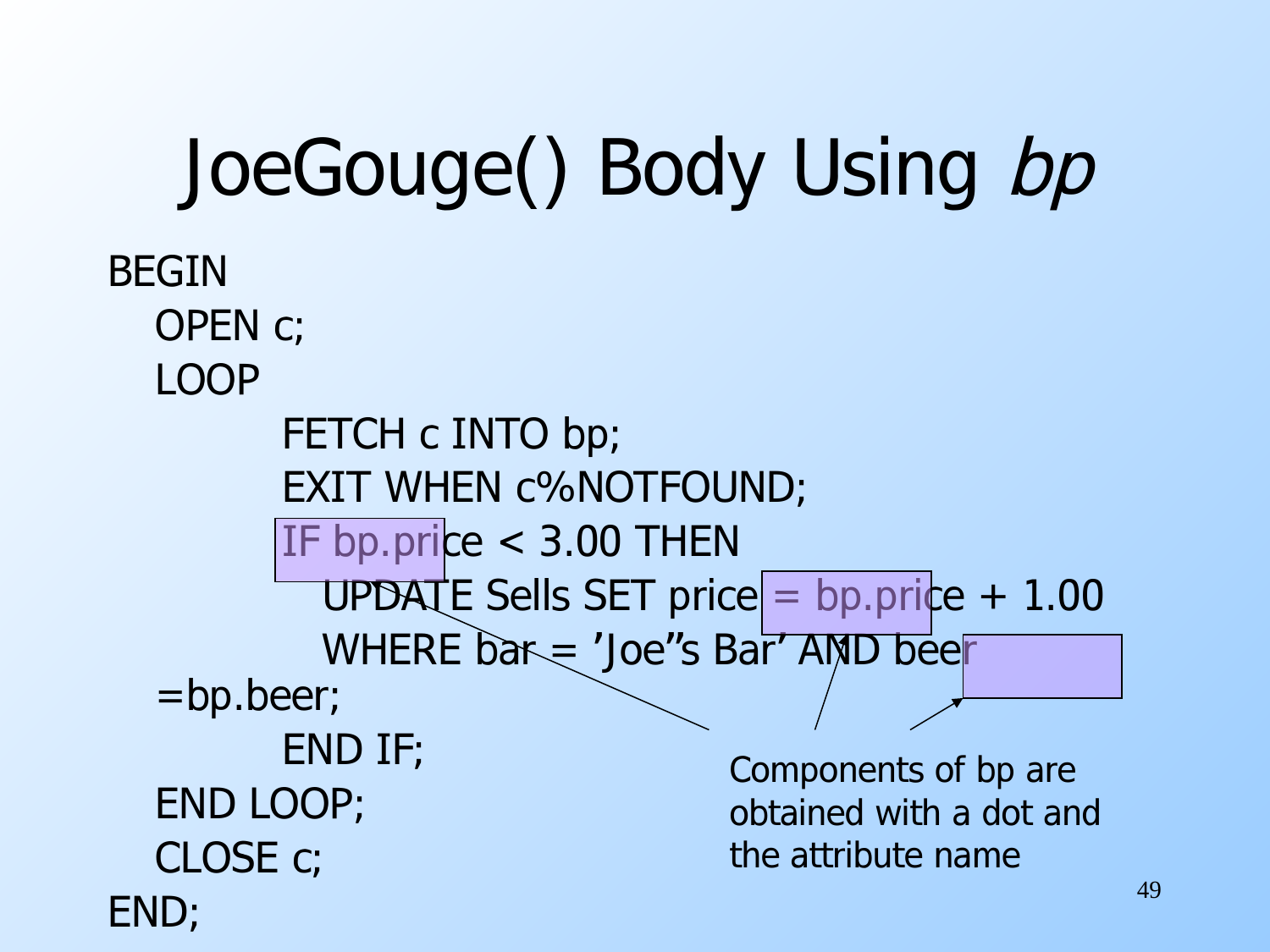

# JoeGouge() Body Using bp
BEGIN
	OPEN c;
	LOOP
		FETCH c INTO bp;
		EXIT WHEN c%NOTFOUND;
		IF bp.price < 3.00 THEN
		   UPDATE Sells SET price = bp.price + 1.00
		   WHERE bar = ’Joe’’s Bar’ AND beer =bp.beer;
		END IF;
	END LOOP;
	CLOSE c;
END;

Components of bp are
obtained with a dot and
the attribute name
49